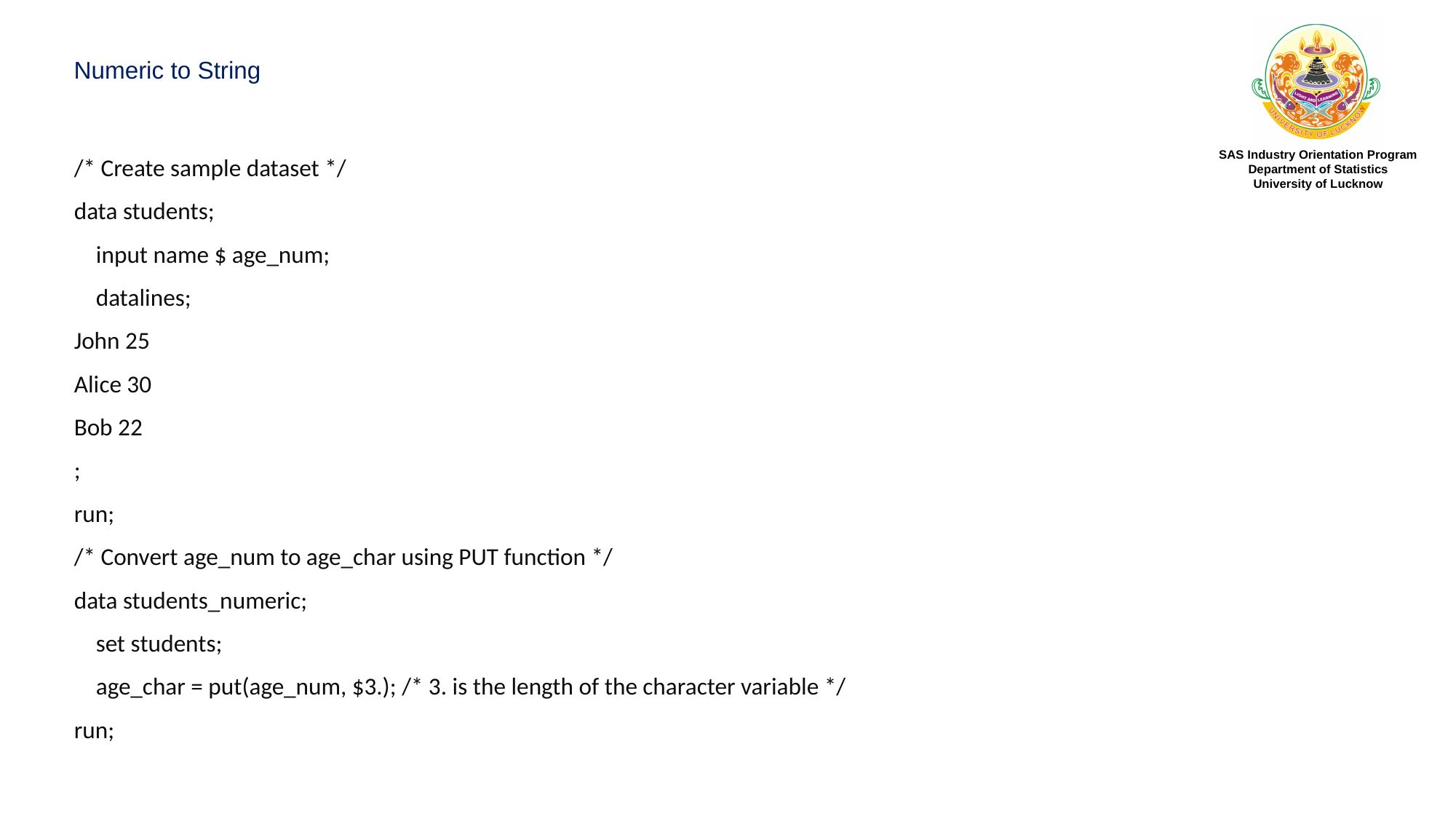

Numeric to String
/* Create sample dataset */
data students;
    input name $ age_num;
    datalines;
John 25
Alice 30
Bob 22
;
run;
/* Convert age_num to age_char using PUT function */
data students_numeric;
    set students;
    age_char = put(age_num, $3.); /* 3. is the length of the character variable */
run;